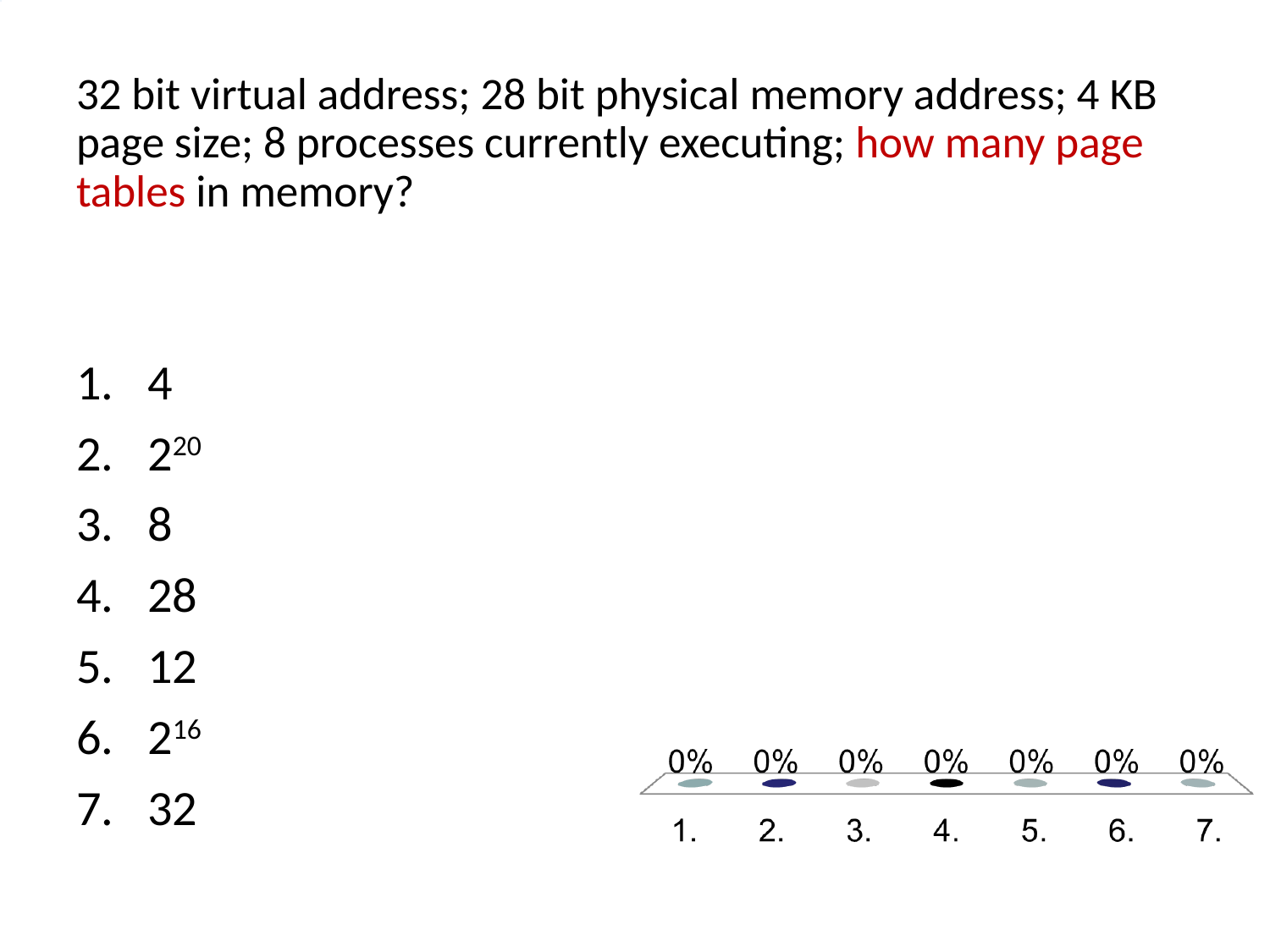

# 32 bit virtual address; 28 bit physical memory address; 4 KB page size; 8 processes currently executing; how many page tables in memory?

4
220
8
28
12
216
32